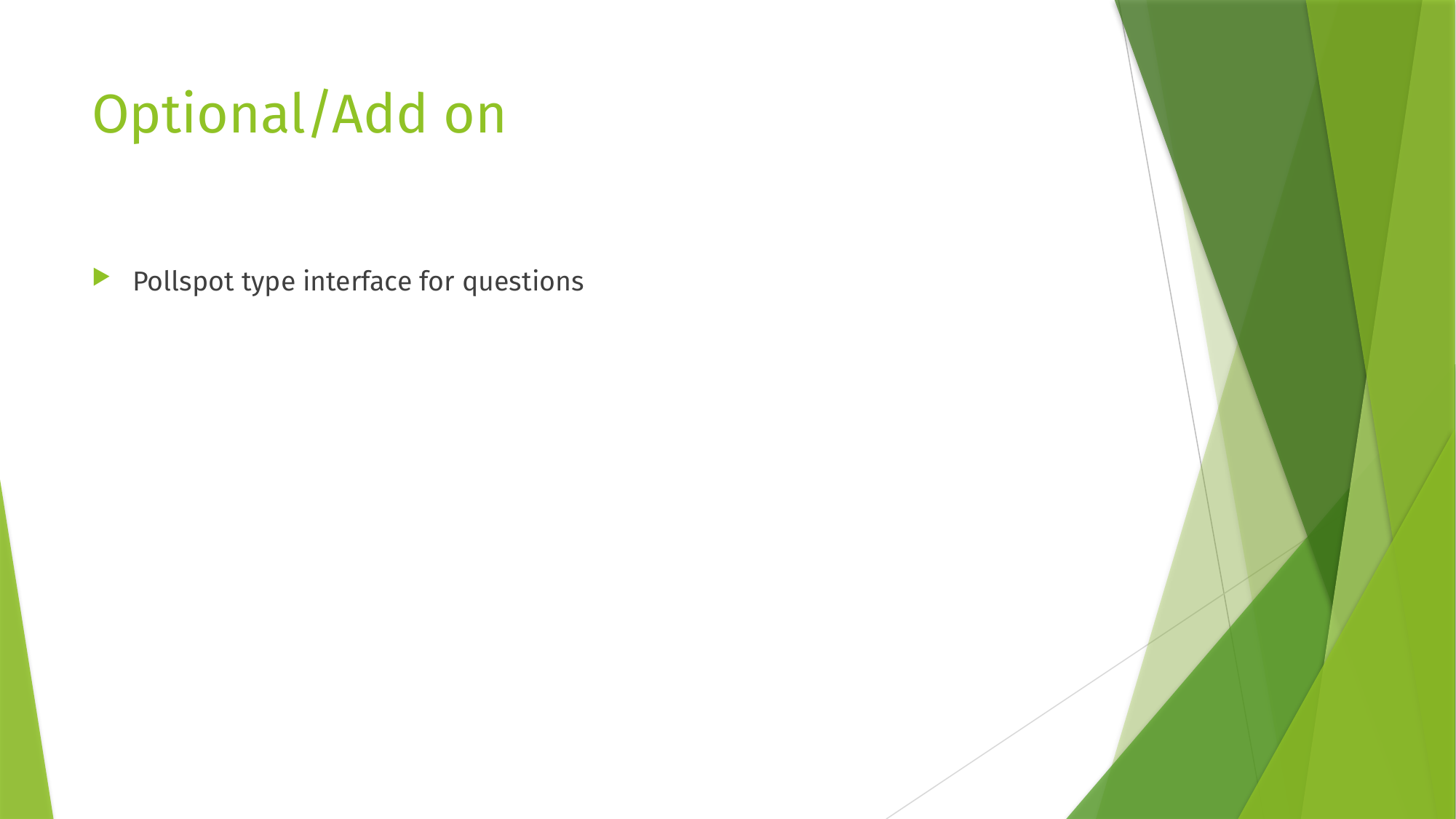

# Optional/Add on
Pollspot type interface for questions